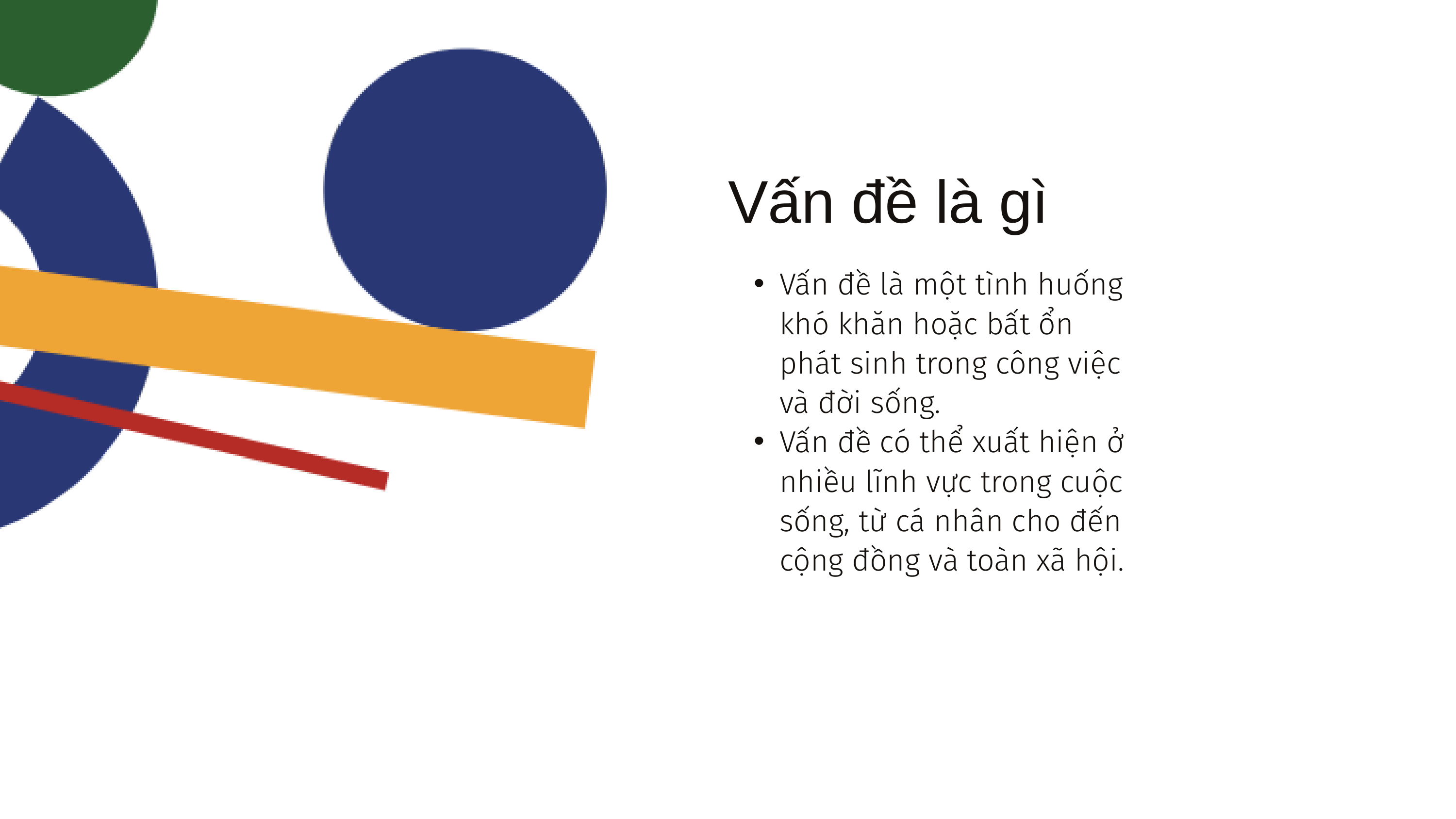

Vấn đề là gì
Vấn đề là một tình huống khó khăn hoặc bất ổn phát sinh trong công việc và đời sống.
Vấn đề có thể xuất hiện ở nhiều lĩnh vực trong cuộc sống, từ cá nhân cho đến cộng đồng và toàn xã hội.